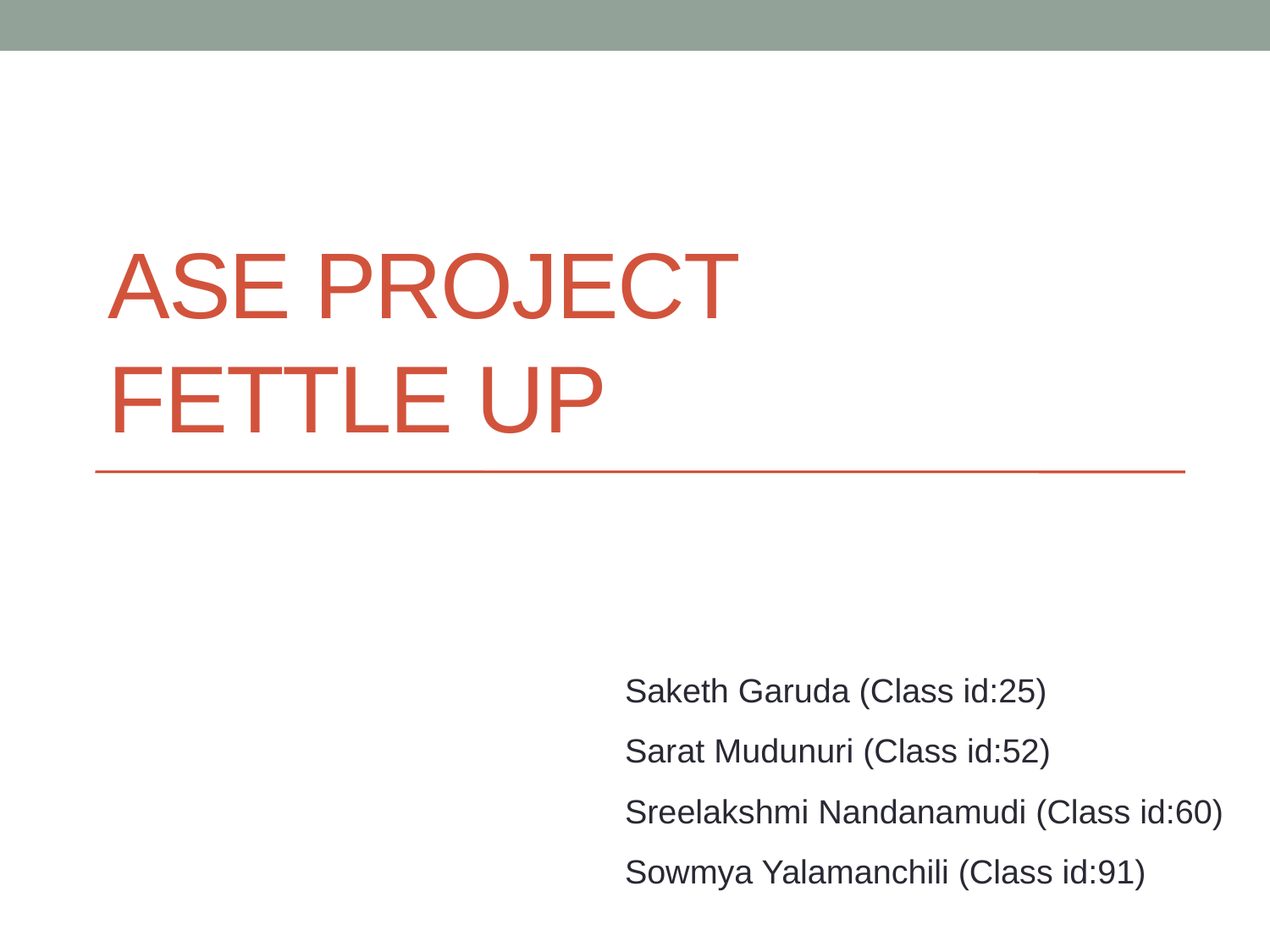

# ASE Project Fettle Up
Saketh Garuda (Class id:25)
Sarat Mudunuri (Class id:52)
Sreelakshmi Nandanamudi (Class id:60)
Sowmya Yalamanchili (Class id:91)